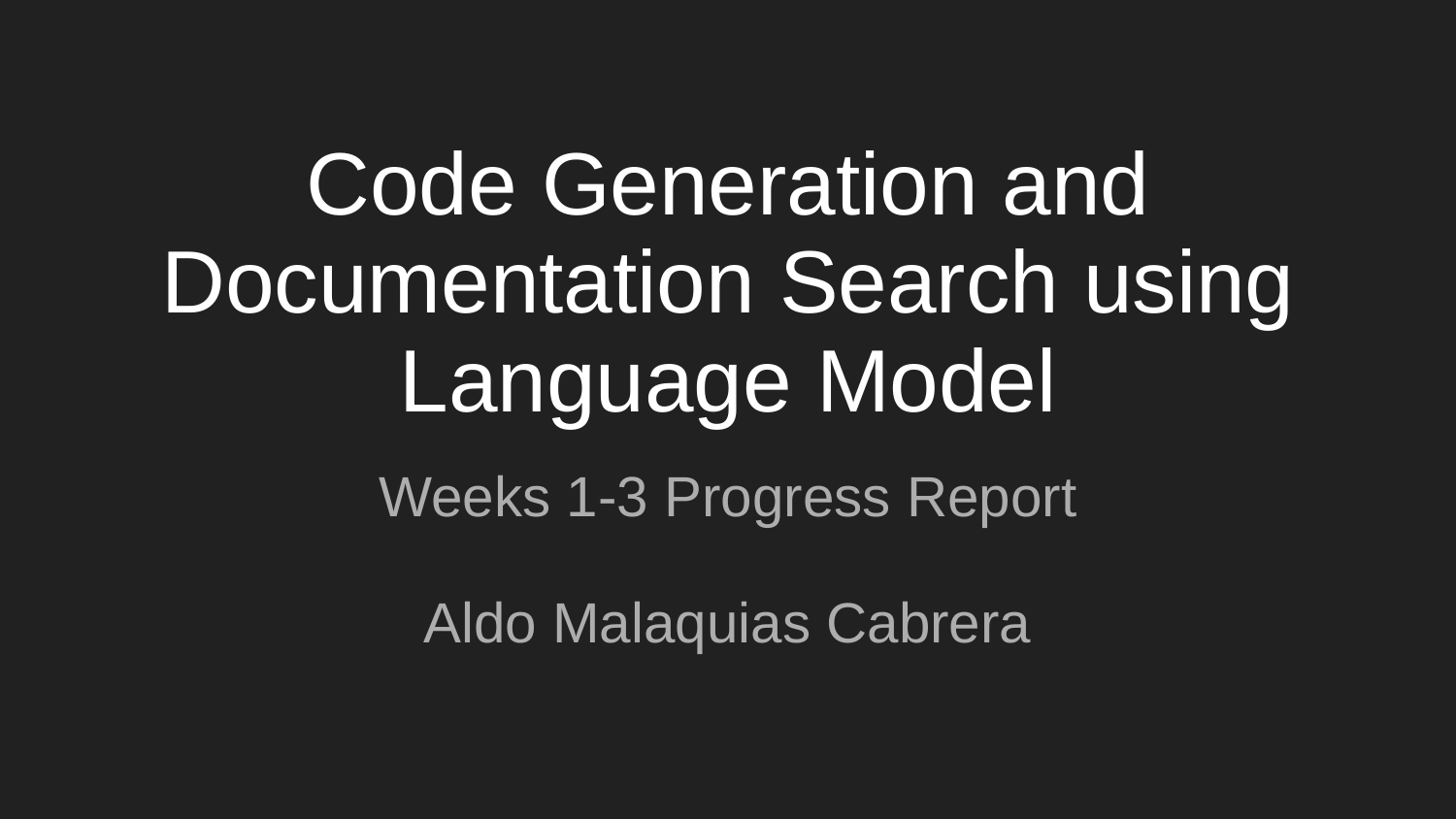

# Code Generation and Documentation Search using Language Model
Weeks 1-3 Progress Report

Aldo Malaquias Cabrera